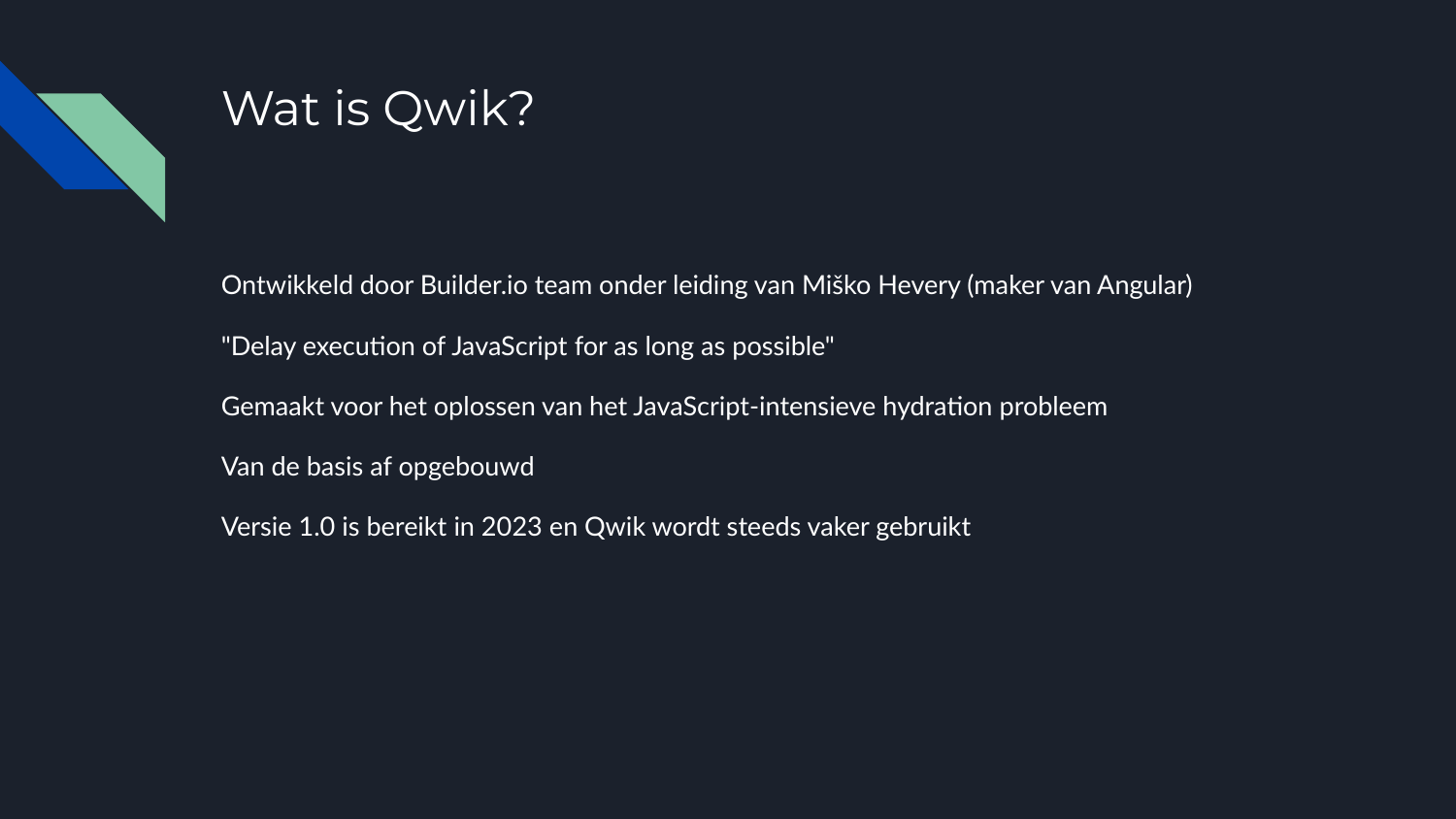

# Wat is Qwik?
Ontwikkeld door Builder.io team onder leiding van Miško Hevery (maker van Angular)
"Delay execution of JavaScript for as long as possible"
Gemaakt voor het oplossen van het JavaScript-intensieve hydration probleem
Van de basis af opgebouwd
Versie 1.0 is bereikt in 2023 en Qwik wordt steeds vaker gebruikt